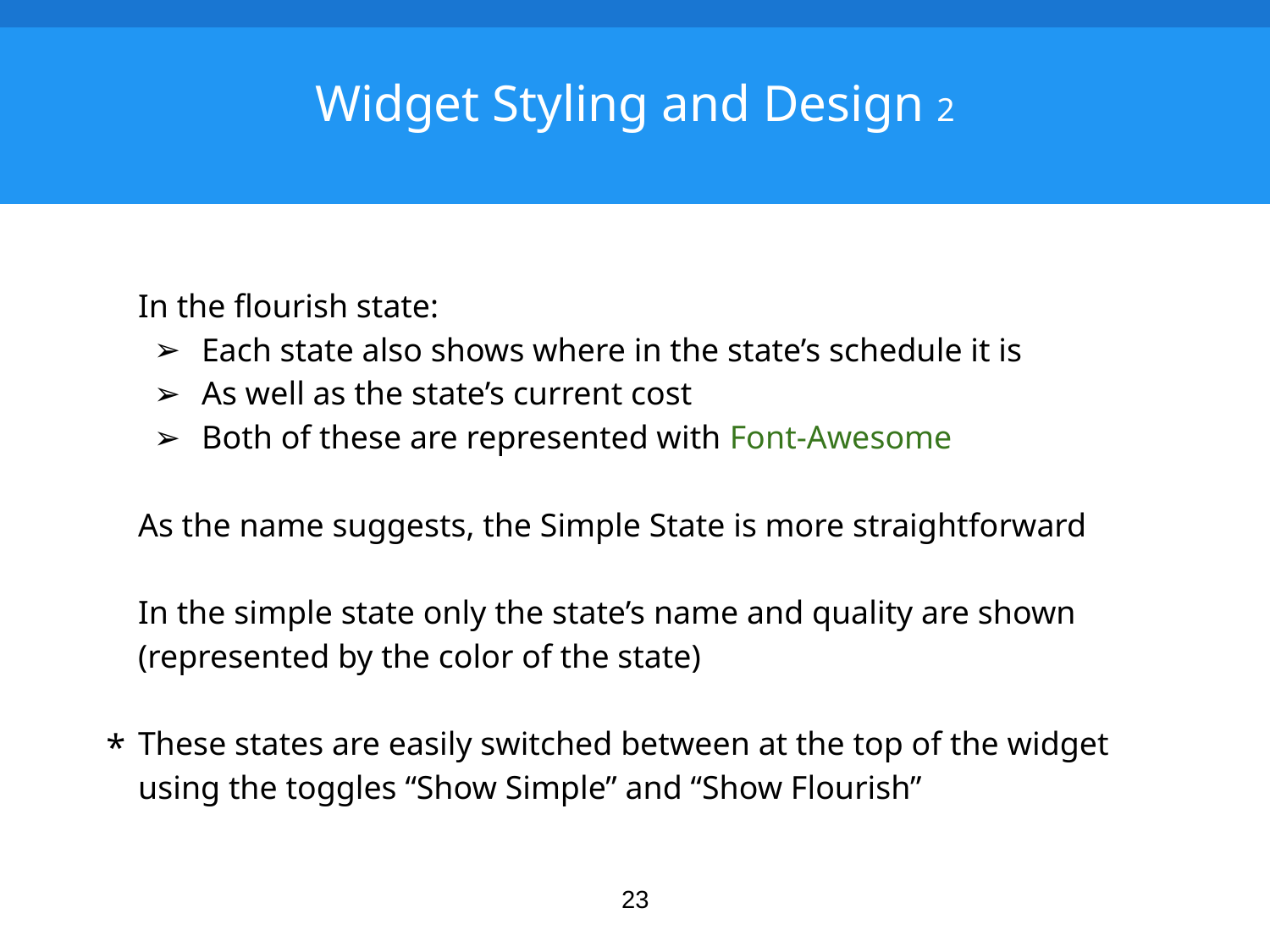

# Widget Styling and Design 2

In the flourish state:
Each state also shows where in the state’s schedule it is
As well as the state’s current cost
Both of these are represented with Font-Awesome

As the name suggests, the Simple State is more straightforward

In the simple state only the state’s name and quality are shown (represented by the color of the state)

These states are easily switched between at the top of the widget
using the toggles “Show Simple” and “Show Flourish”
*
23